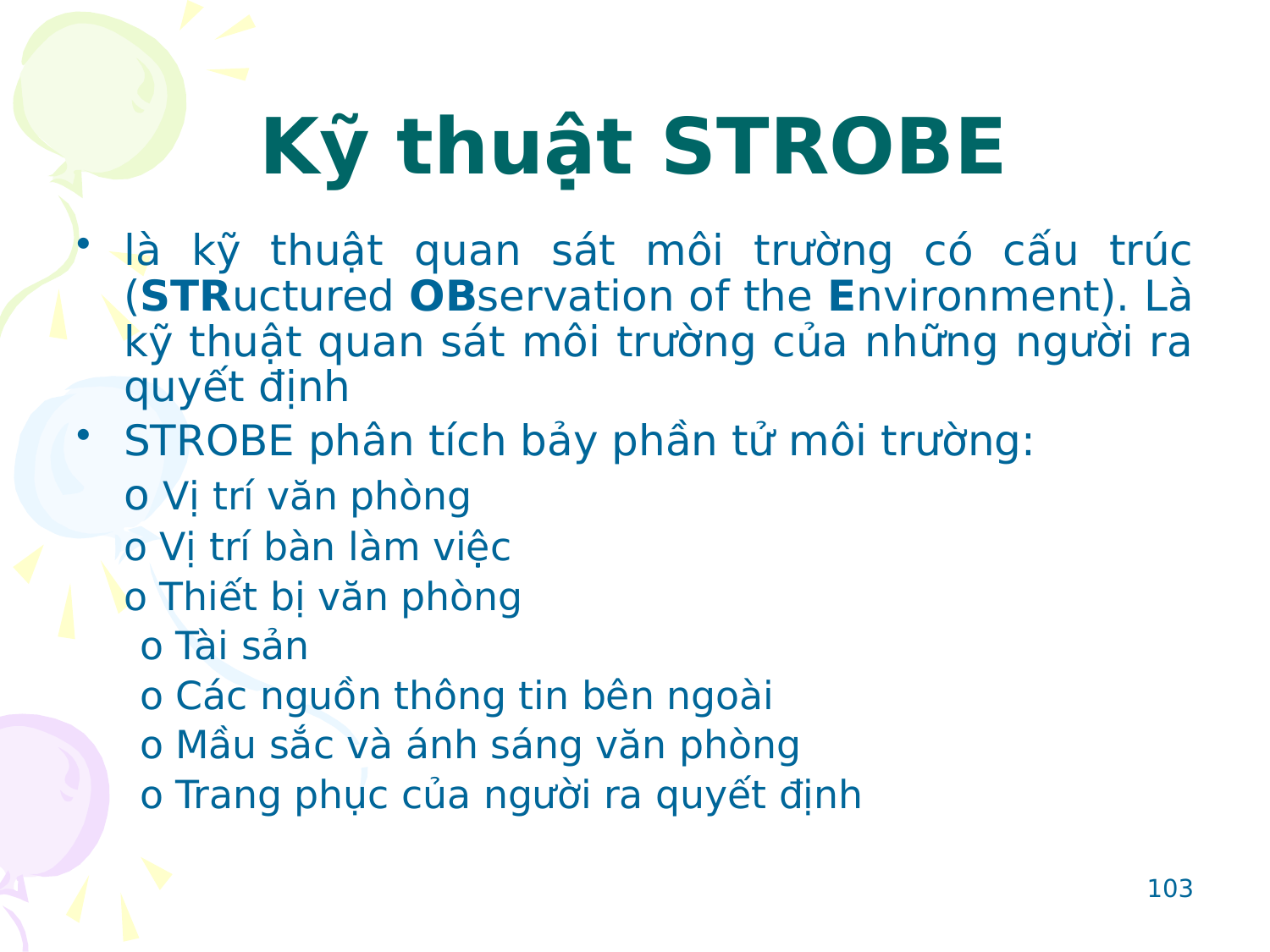

# Kỹ thuật STROBE
là kỹ thuật quan sát môi trường có cấu trúc (STRuctured OBservation of the Environment). Là kỹ thuật quan sát môi trường của những người ra quyết định
STROBE phân tích bảy phần tử môi trường:
	o Vị trí văn phòng
	o Vị trí bàn làm việc
	o Thiết bị văn phòng
o Tài sản
o Các nguồn thông tin bên ngoài
o Mầu sắc và ánh sáng văn phòng
o Trang phục của người ra quyết định
103